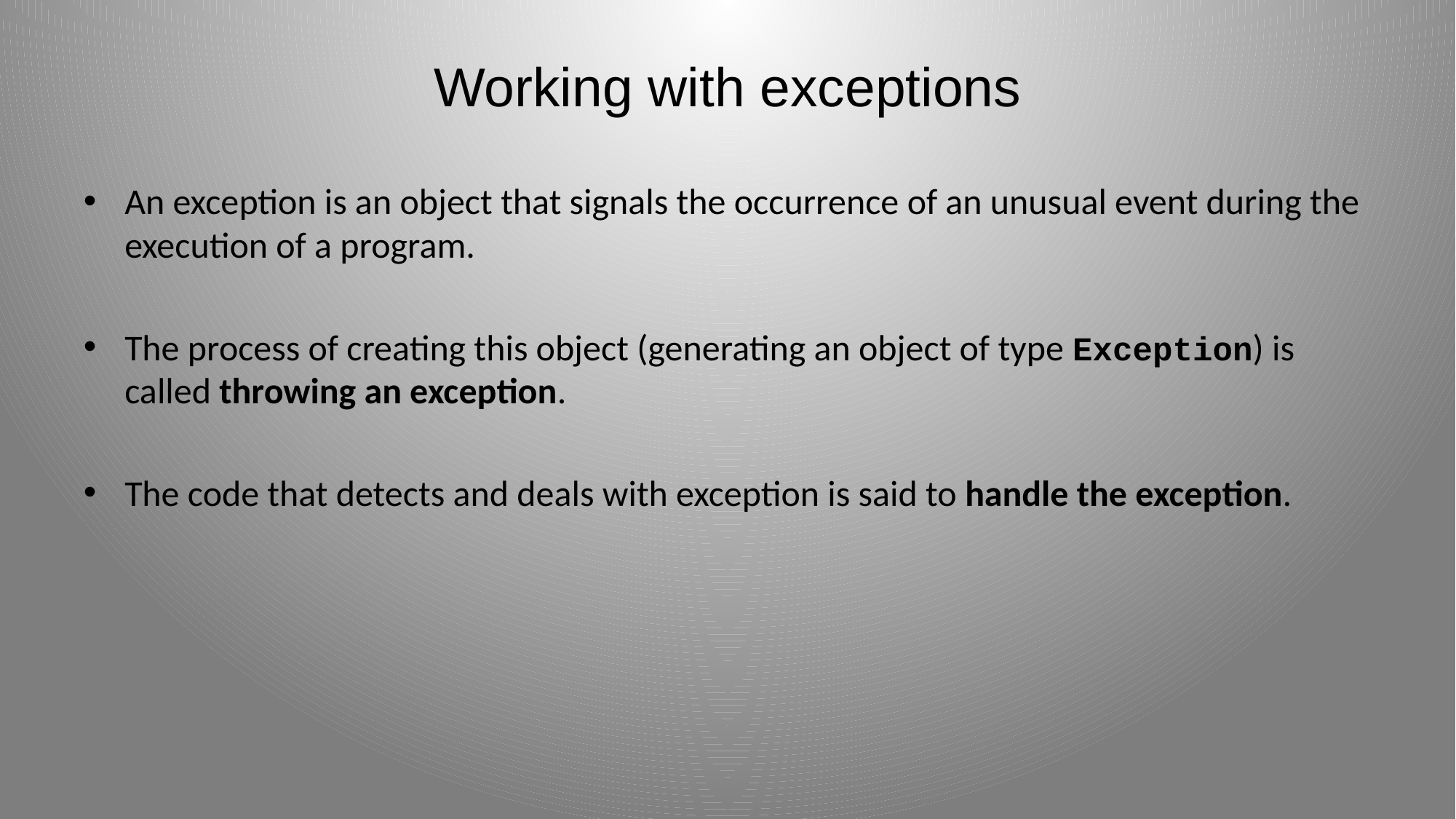

# Working with exceptions
An exception is an object that signals the occurrence of an unusual event during the execution of a program.

The process of creating this object (generating an object of type Exception) is called throwing an exception.

The code that detects and deals with exception is said to handle the exception.